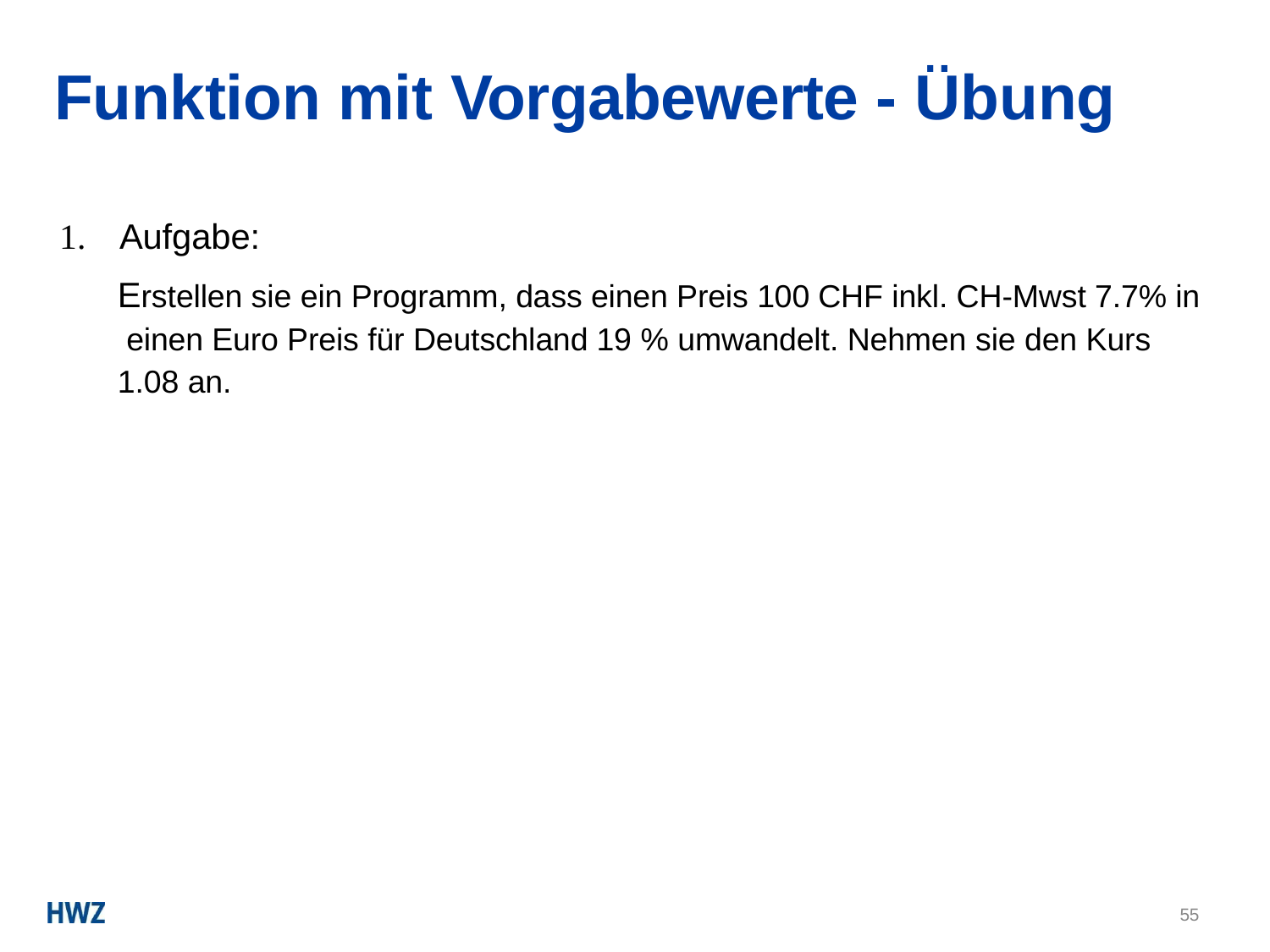

# Funktion mit Vorgabewerte - Übung
1.	Aufgabe:
Erstellen sie ein Programm, dass einen Preis 100 CHF inkl. CH-Mwst 7.7% in  einen Euro Preis für Deutschland 19 % umwandelt. Nehmen sie den Kurs
1.08 an.
55